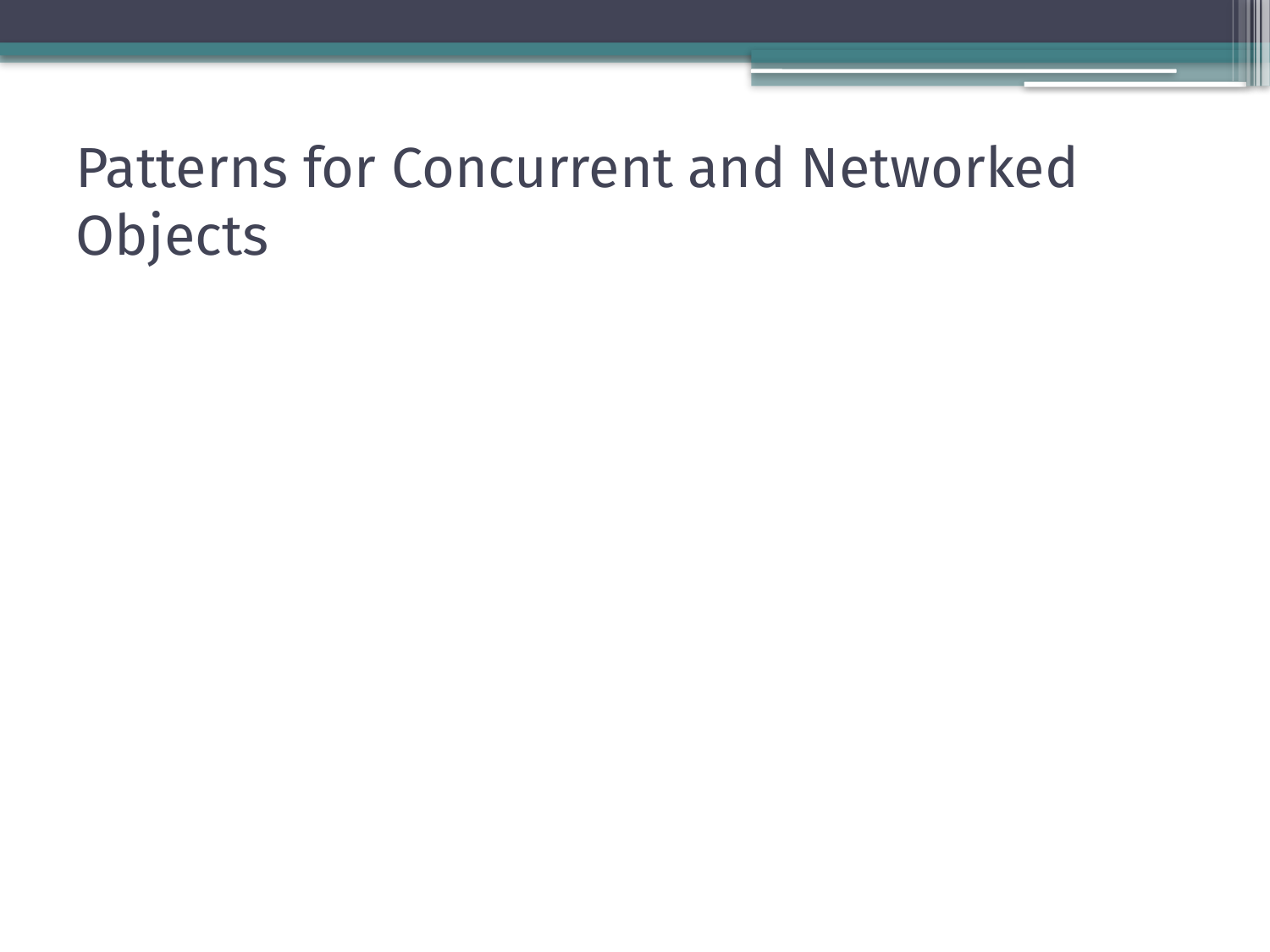

# Patterns for Concurrent and Networked Objects